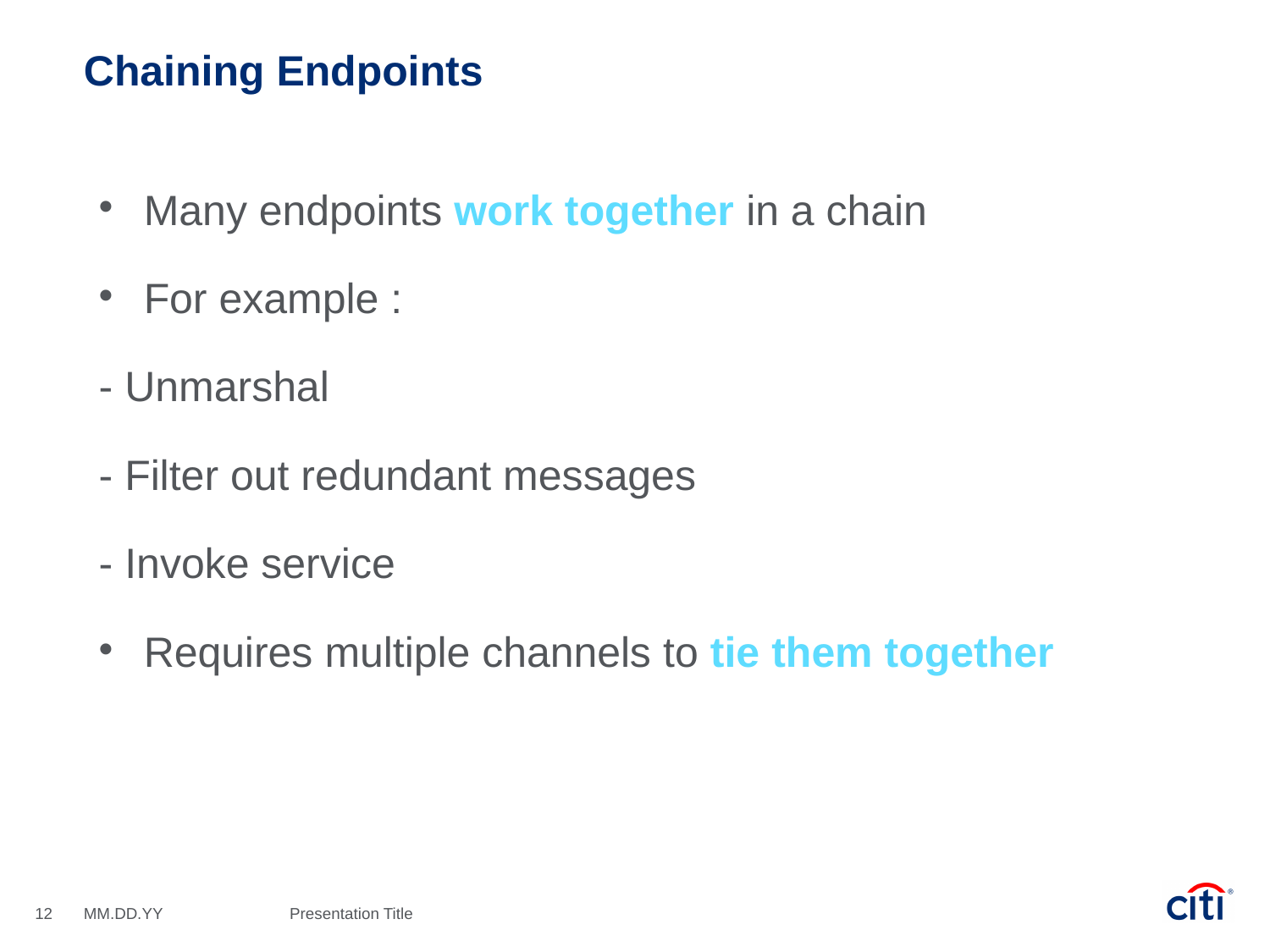

# Chaining Endpoints
Many endpoints work together in a chain
For example :
- Unmarshal
- Filter out redundant messages
- Invoke service
Requires multiple channels to tie them together
12
MM.DD.YY
Presentation Title